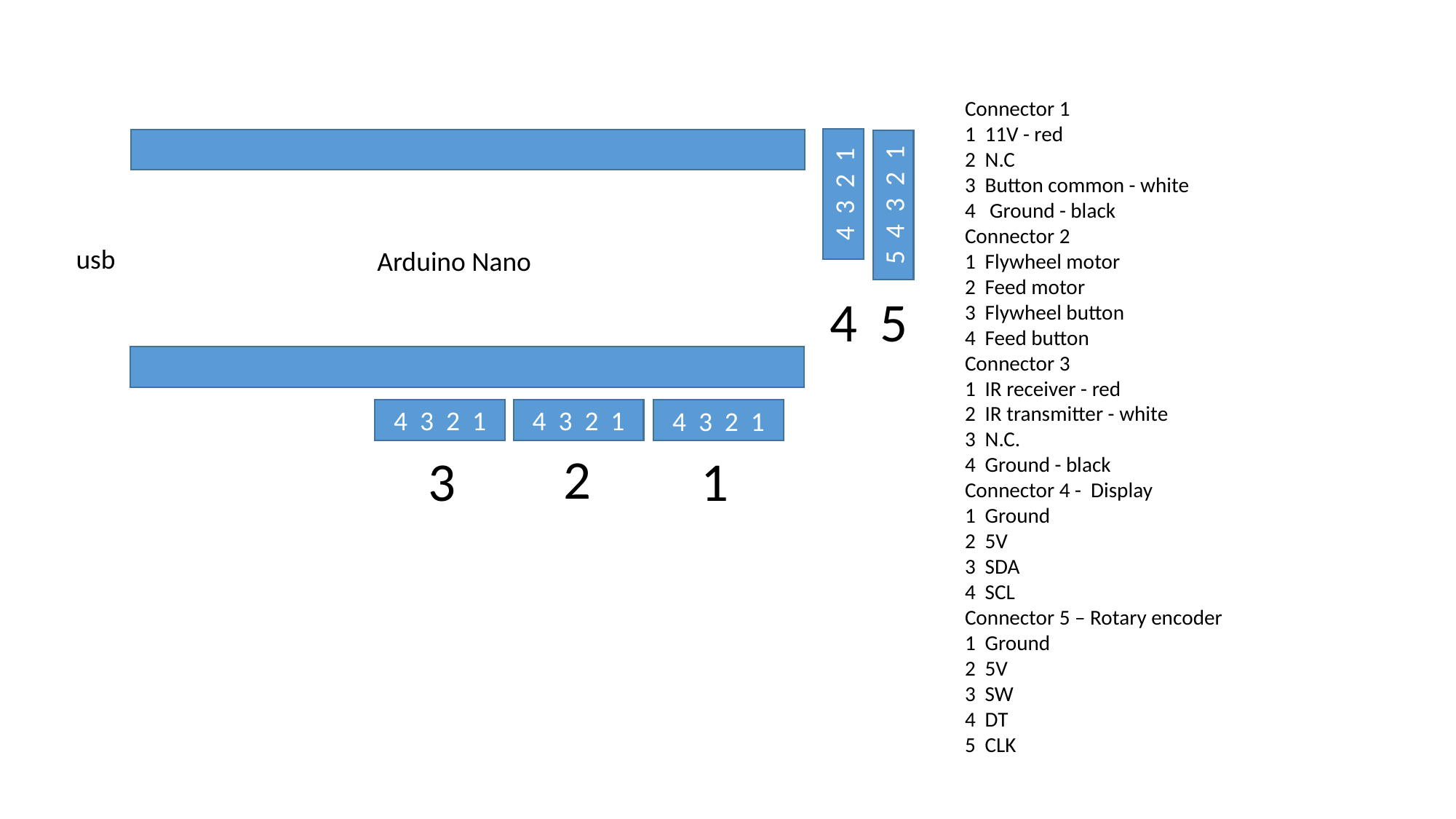

Connector 1
1  11V - red
2  N.C
3  Button common - white
4   Ground - black
Connector 2
1  Flywheel motor
2  Feed motor
3  Flywheel button
4  Feed button
Connector 3
1  IR receiver - red
2  IR transmitter - white
3  N.C.
4  Ground - black
Connector 4 -  Display
1  Ground
2  5V
3  SDA
4  SCL
Connector 5 – Rotary encoder
1  Ground
2  5V
3  SW
4  DT
5  CLK

4  3  2  1
5  4  3  2  1
usb
Arduino Nano
5
4

4  3  2  1
4  3  2  1
4  3  2  1
2
1
3